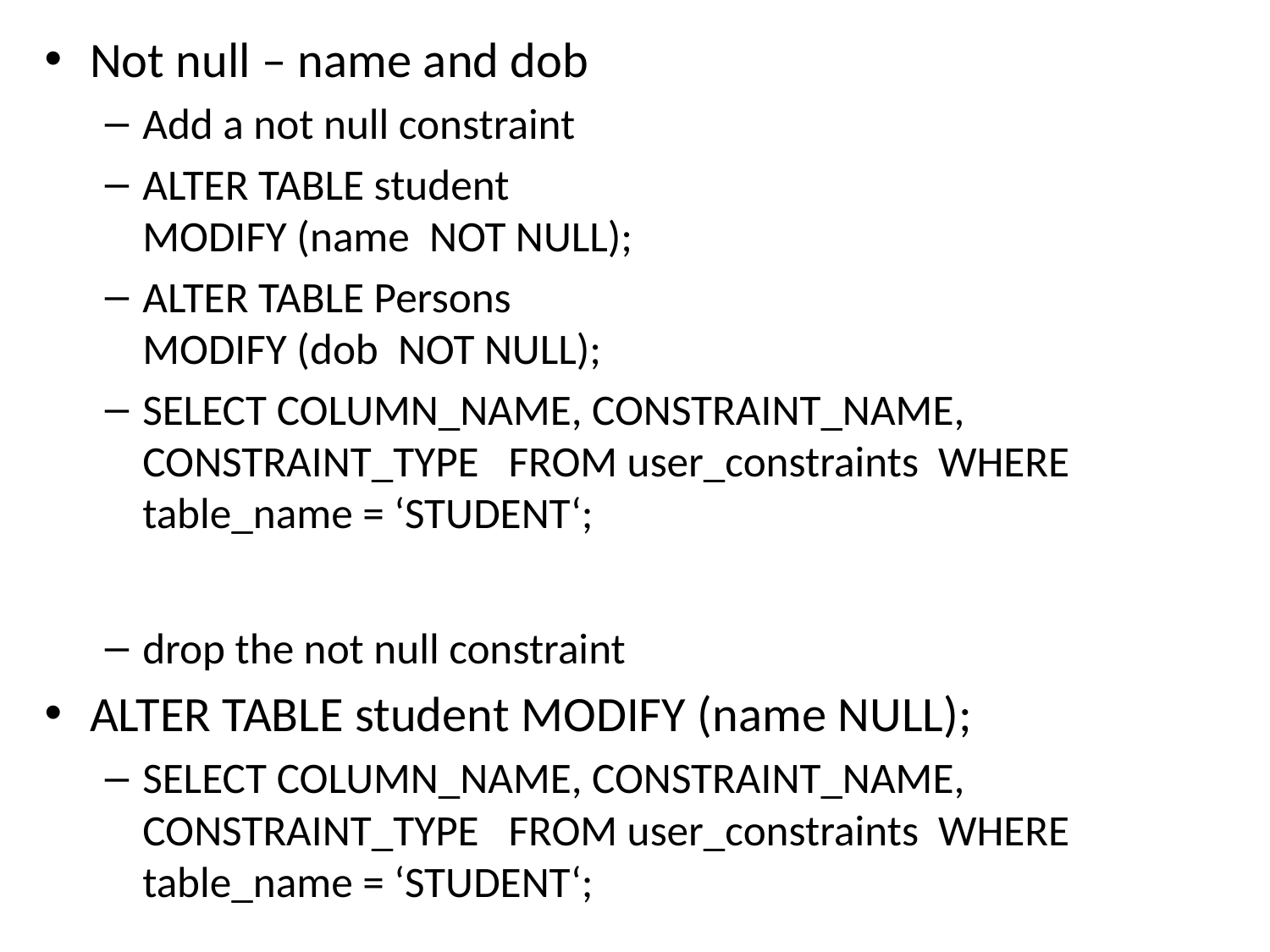

Not null – name and dob
Add a not null constraint
ALTER TABLE student
MODIFY (name  NOT NULL);
ALTER TABLE Persons
MODIFY (dob  NOT NULL);
SELECT COLUMN_NAME, CONSTRAINT_NAME, CONSTRAINT_TYPE   FROM user_constraints  WHERE table_name = ‘STUDENT‘;

drop the not null constraint
ALTER TABLE student MODIFY (name NULL);
SELECT COLUMN_NAME, CONSTRAINT_NAME, CONSTRAINT_TYPE   FROM user_constraints  WHERE table_name = ‘STUDENT‘;